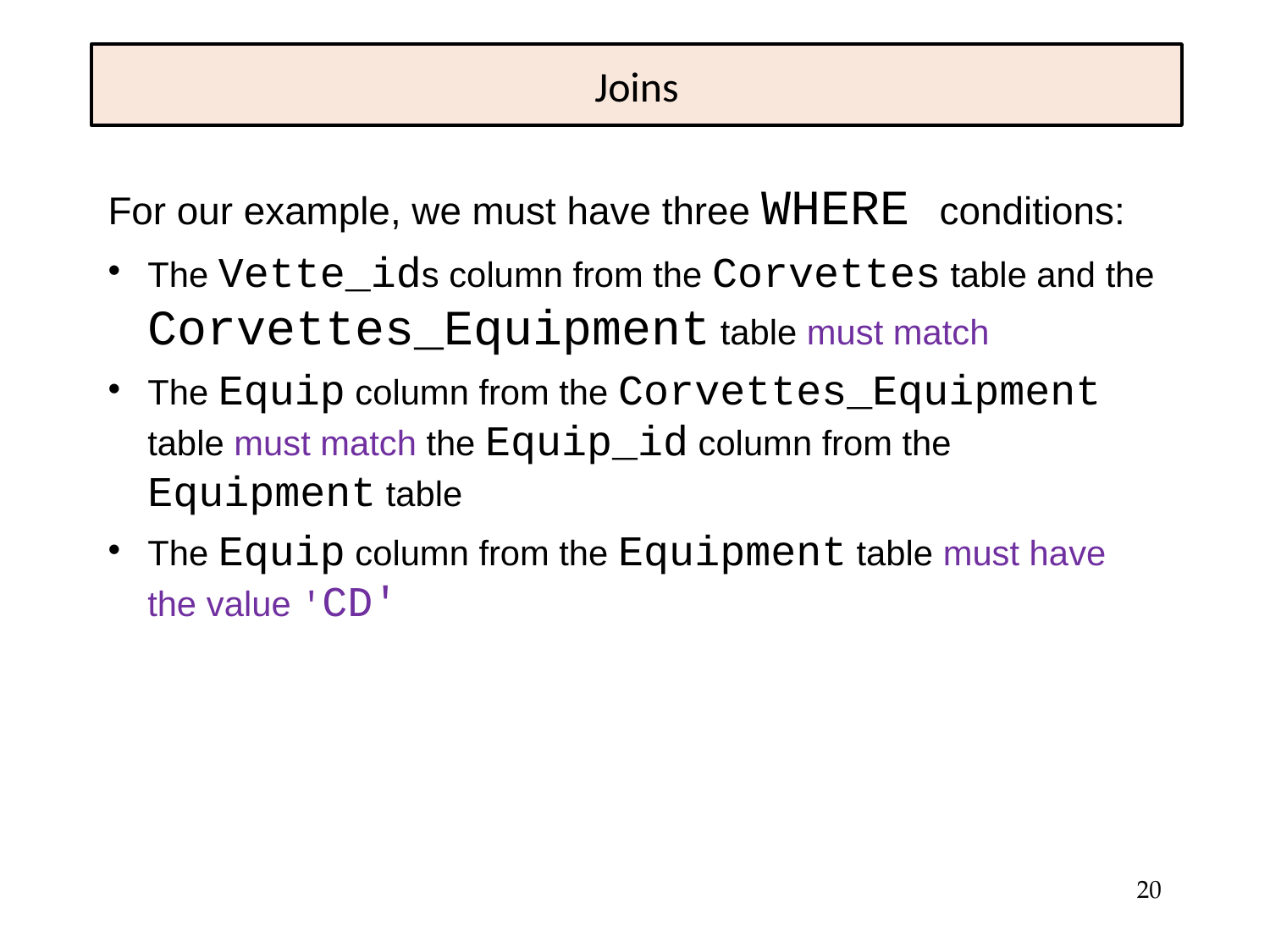

# Joins
For our example, we must have three WHERE conditions:
The Vette_ids column from the Corvettes table and the Corvettes_Equipment table must match
The Equip column from the Corvettes_Equipment table must match the Equip_id column from the Equipment table
The Equip column from the Equipment table must have the value 'CD'

20